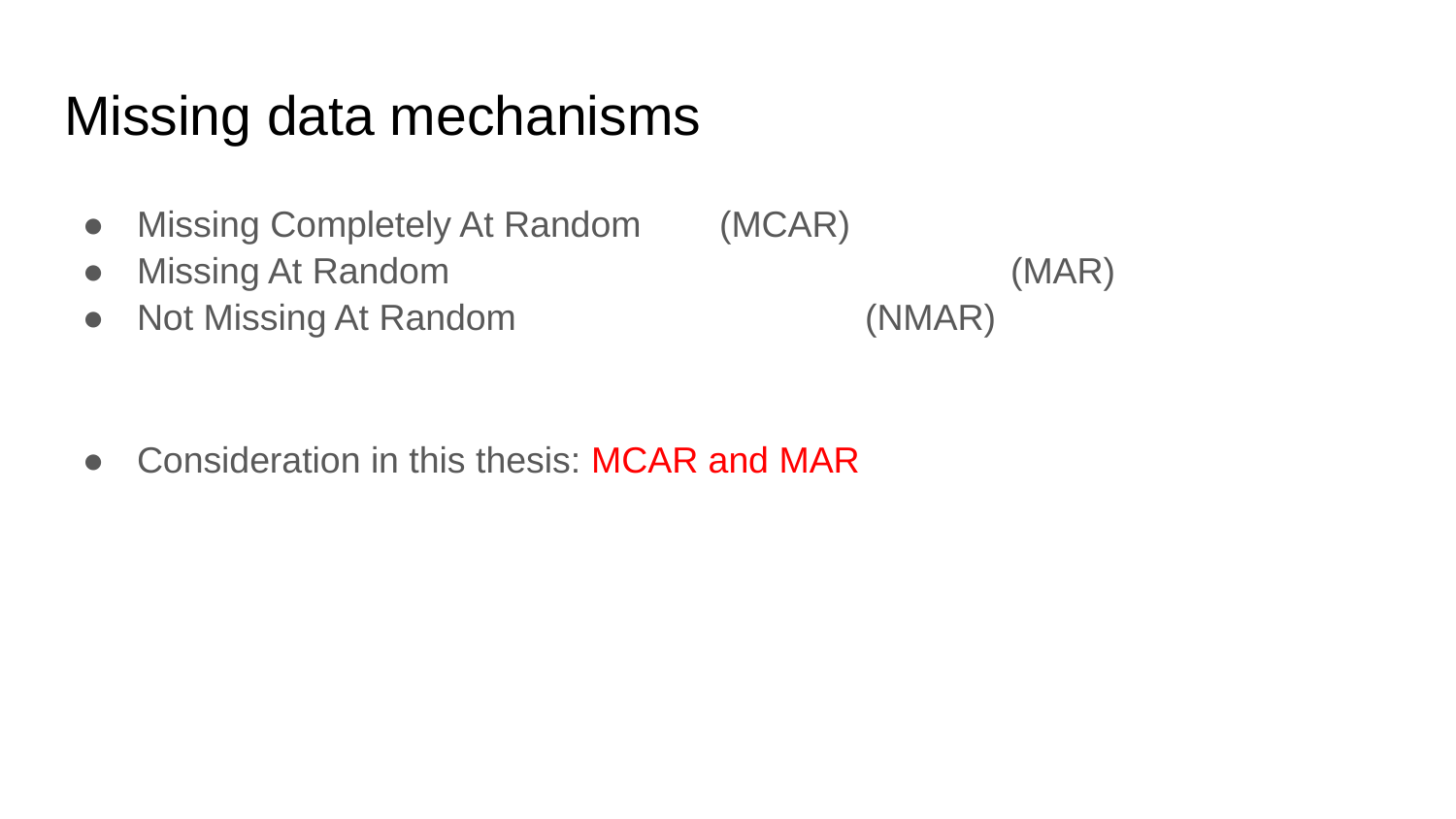

# Missing data mechanisms
Missing Completely At Random 	(MCAR)
Missing At Random				(MAR)
Not Missing At Random			(NMAR)

Consideration in this thesis: MCAR and MAR